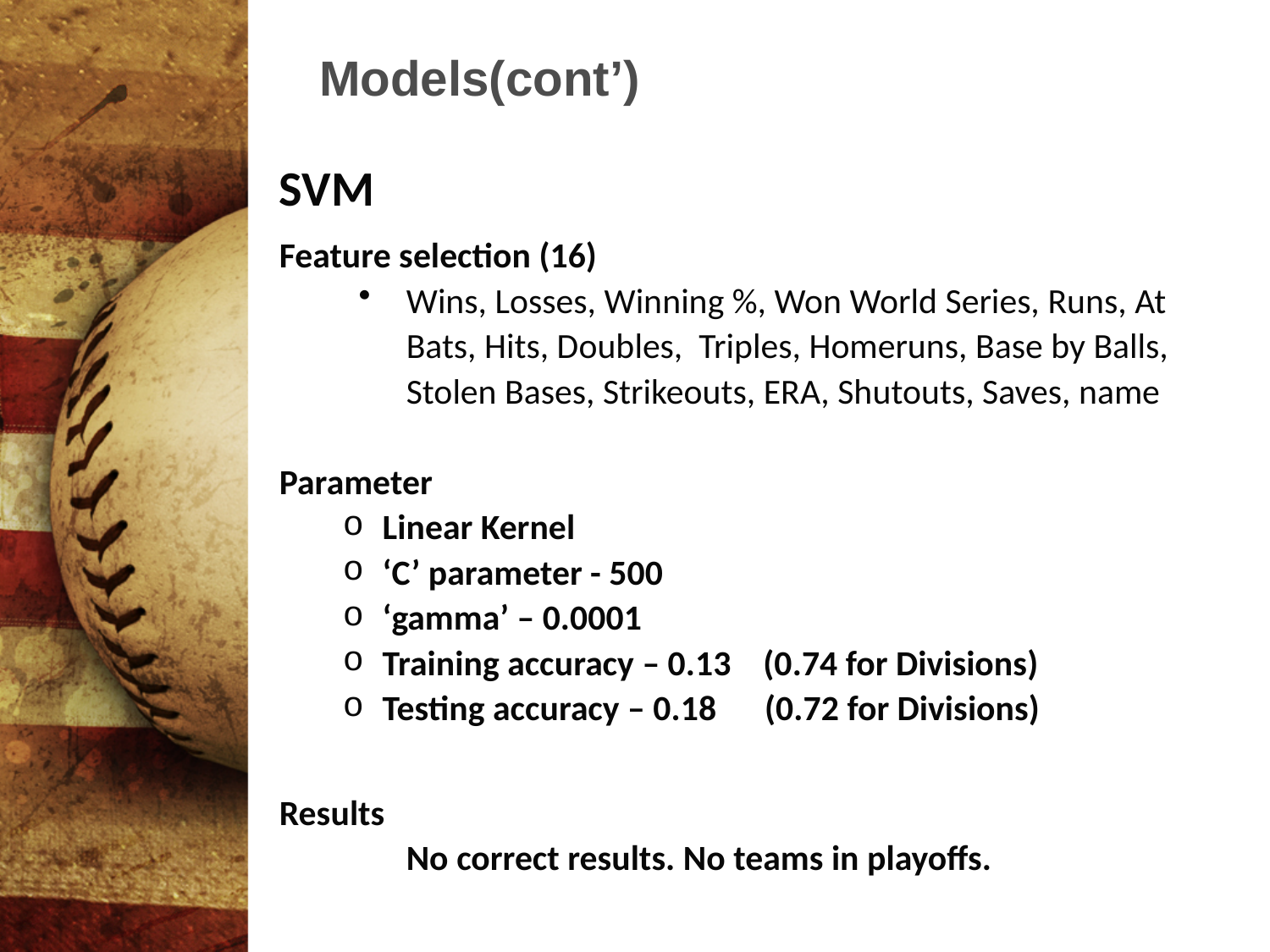

# Models(cont’)
SVM
Feature selection (16)
Wins, Losses, Winning %, Won World Series, Runs, At Bats, Hits, Doubles,  Triples, Homeruns, Base by Balls, Stolen Bases, Strikeouts, ERA, Shutouts, Saves, name

Parameter
Linear Kernel
‘C’ parameter - 500
‘gamma’ – 0.0001
Training accuracy – 0.13    (0.74 for Divisions)
Testing accuracy – 0.18      (0.72 for Divisions)

Results
	No correct results. No teams in playoffs.